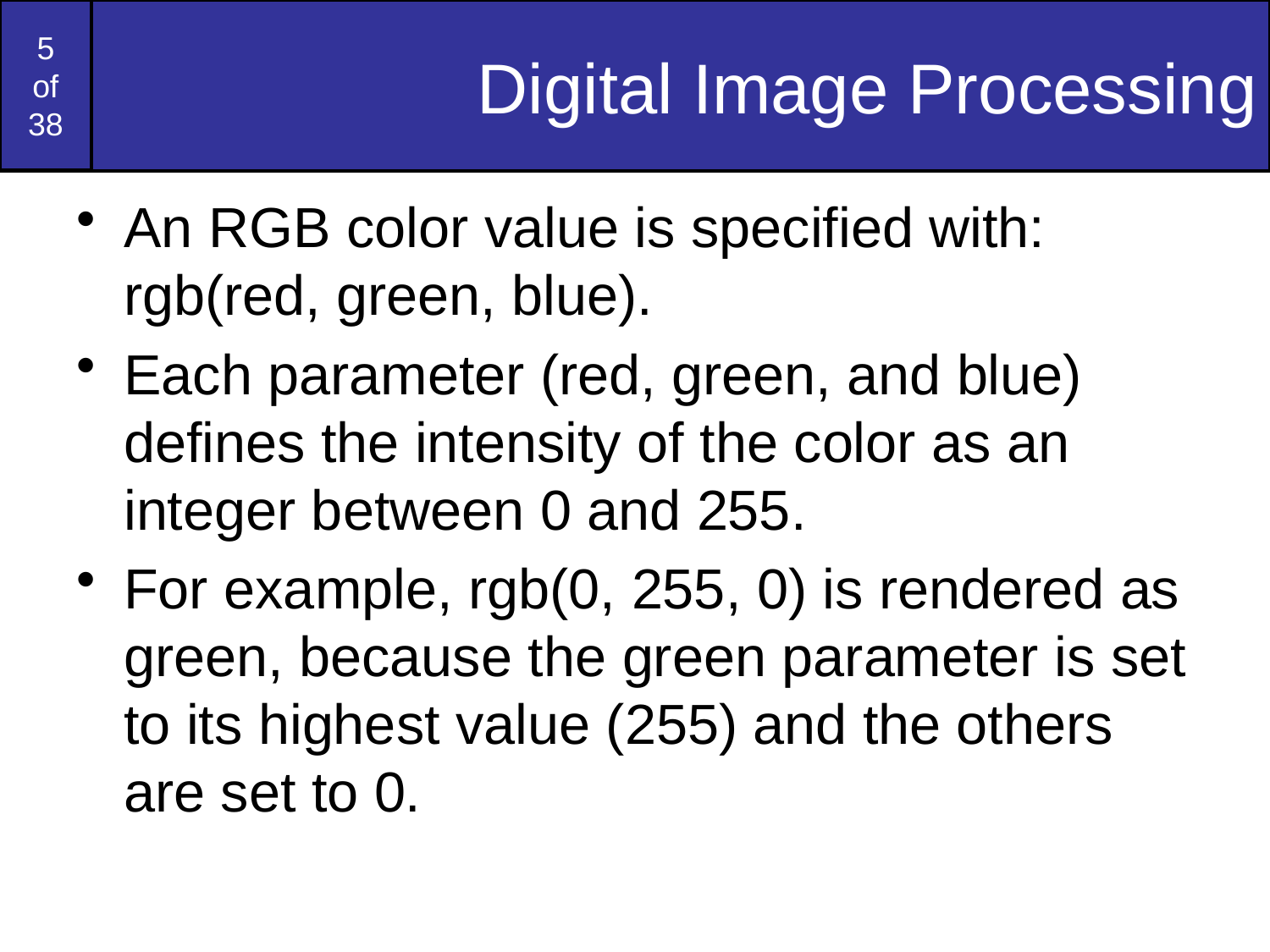

# Digital Image Processing
An RGB color value is specified with: rgb(red, green, blue).
Each parameter (red, green, and blue) defines the intensity of the color as an integer between 0 and 255.
For example, rgb(0, 255, 0) is rendered as green, because the green parameter is set to its highest value (255) and the others are set to 0.